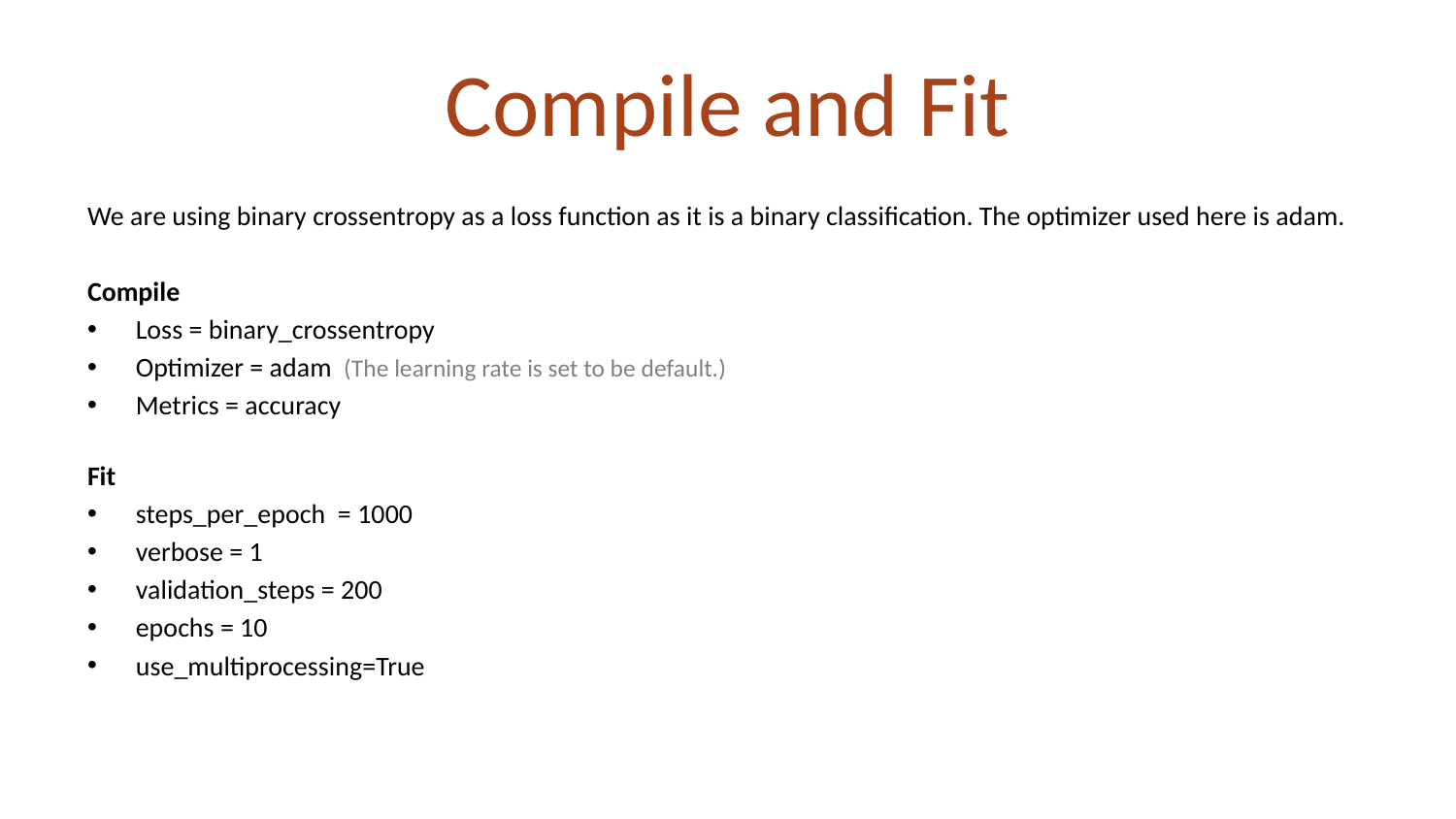

# Compile and Fit
We are using binary crossentropy as a loss function as it is a binary classification. The optimizer used here is adam.

Compile
Loss = binary_crossentropy
Optimizer = adam  (The learning rate is set to be default.)
Metrics = accuracy
Fit
steps_per_epoch  = 1000
verbose = 1
validation_steps = 200
epochs = 10
use_multiprocessing=True